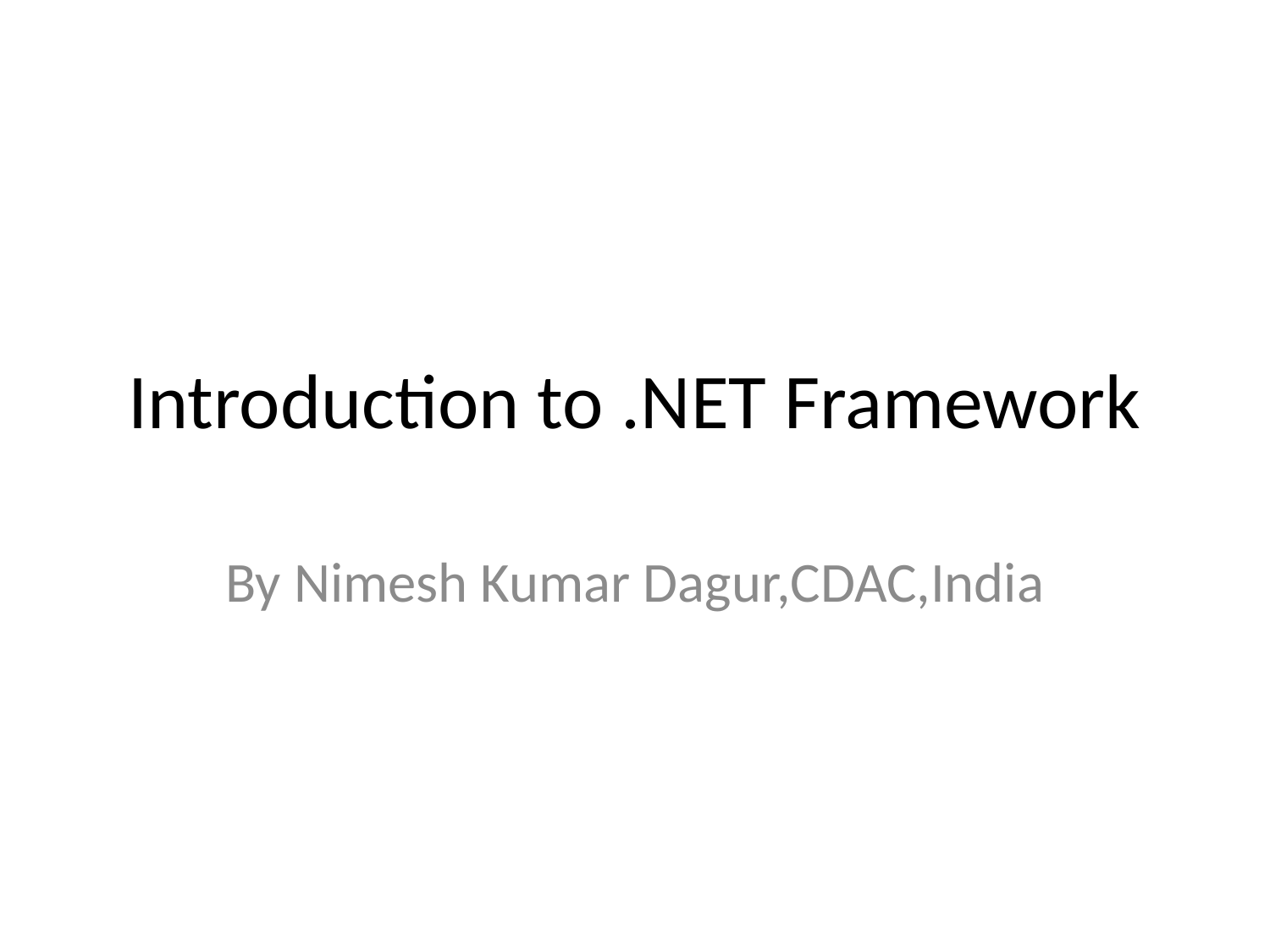

# Introduction to .NET Framework
By Nimesh Kumar Dagur,CDAC,India